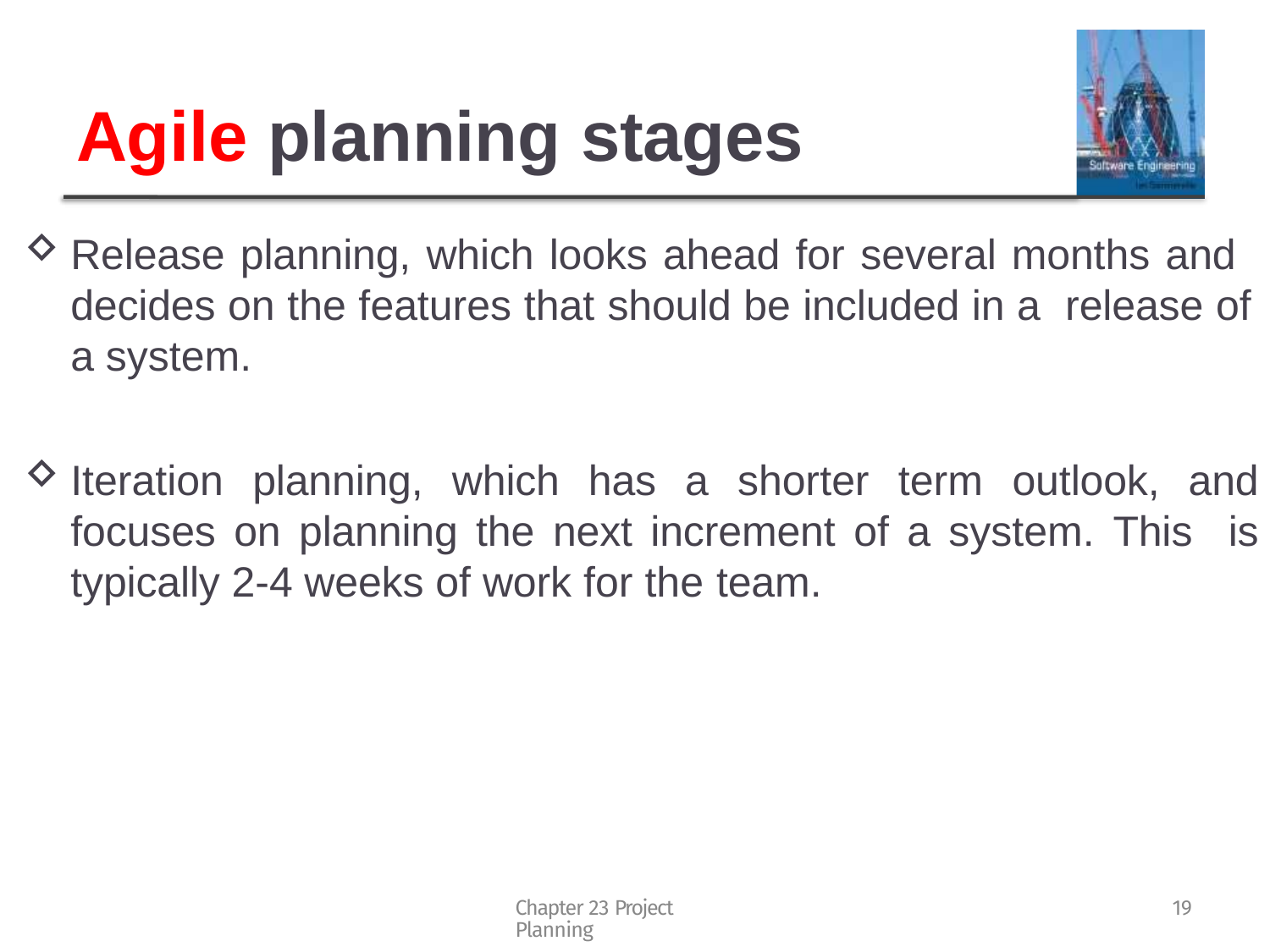

# Agile planning stages
Release planning, which looks ahead for several months and  decides on the features that should be included in a  release of a system.

Iteration planning, which has a shorter term outlook, and focuses on planning the next increment of a system. This  is typically 2-4 weeks of work for the team.
Chapter 23 Project Planning
19